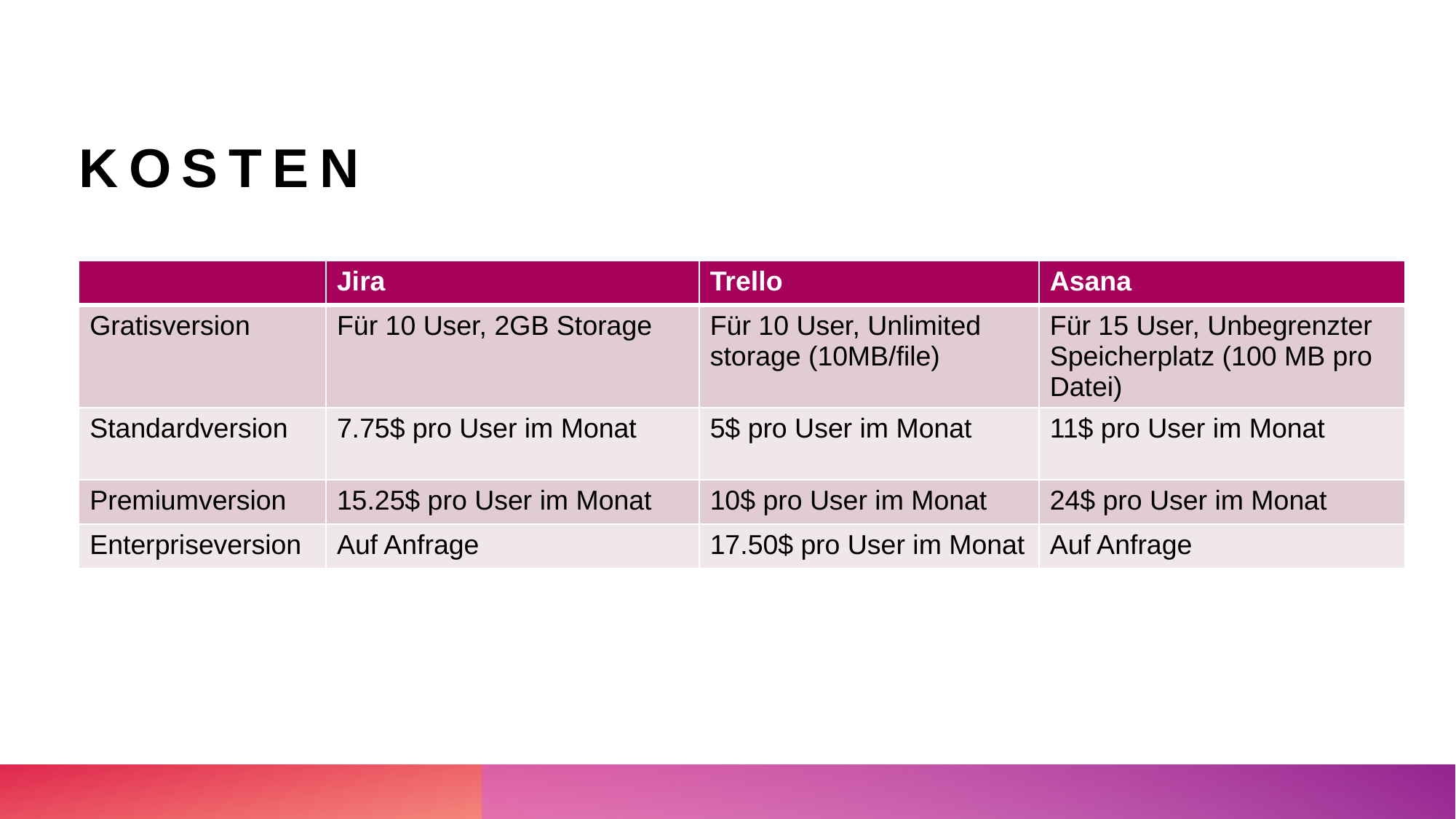

# Kosten
|  | Jira | Trello | Asana |
| --- | --- | --- | --- |
| Gratisversion | Für 10 User, 2GB Storage | Für 10 User, Unlimited storage (10MB/file) | Für 15 User, Unbegrenzter Speicherplatz (100 MB pro Datei) |
| Standardversion | 7.75$ pro User im Monat | 5$ pro User im Monat | 11$ pro User im Monat |
| Premiumversion | 15.25$ pro User im Monat | 10$ pro User im Monat | 24$ pro User im Monat |
| Enterpriseversion | Auf Anfrage | 17.50$ pro User im Monat | Auf Anfrage |